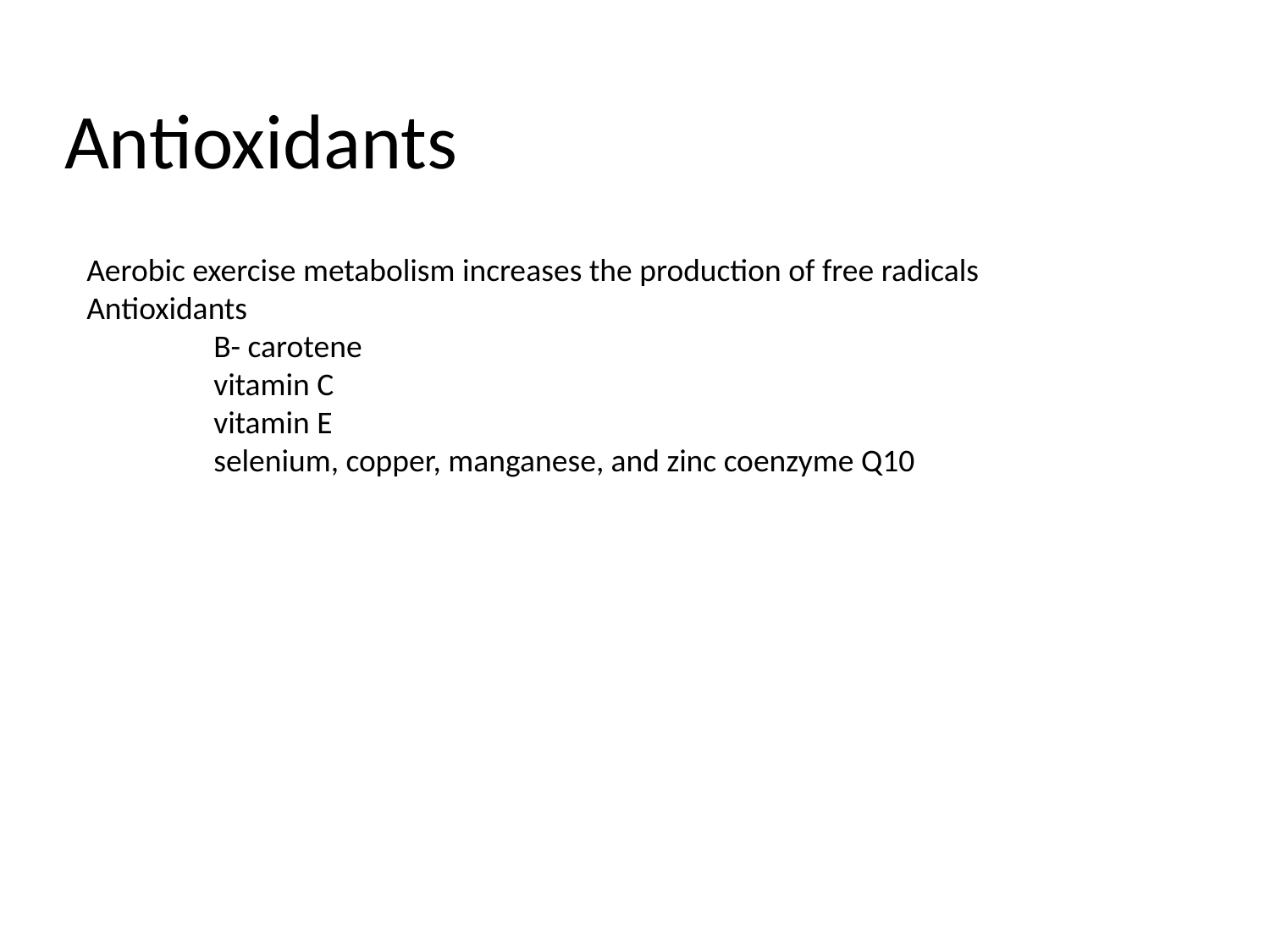

# Antioxidants
Aerobic exercise metabolism increases the production of free radicals
Antioxidants
	B- carotene
	vitamin C
	vitamin E
	selenium, copper, manganese, and zinc coenzyme Q10